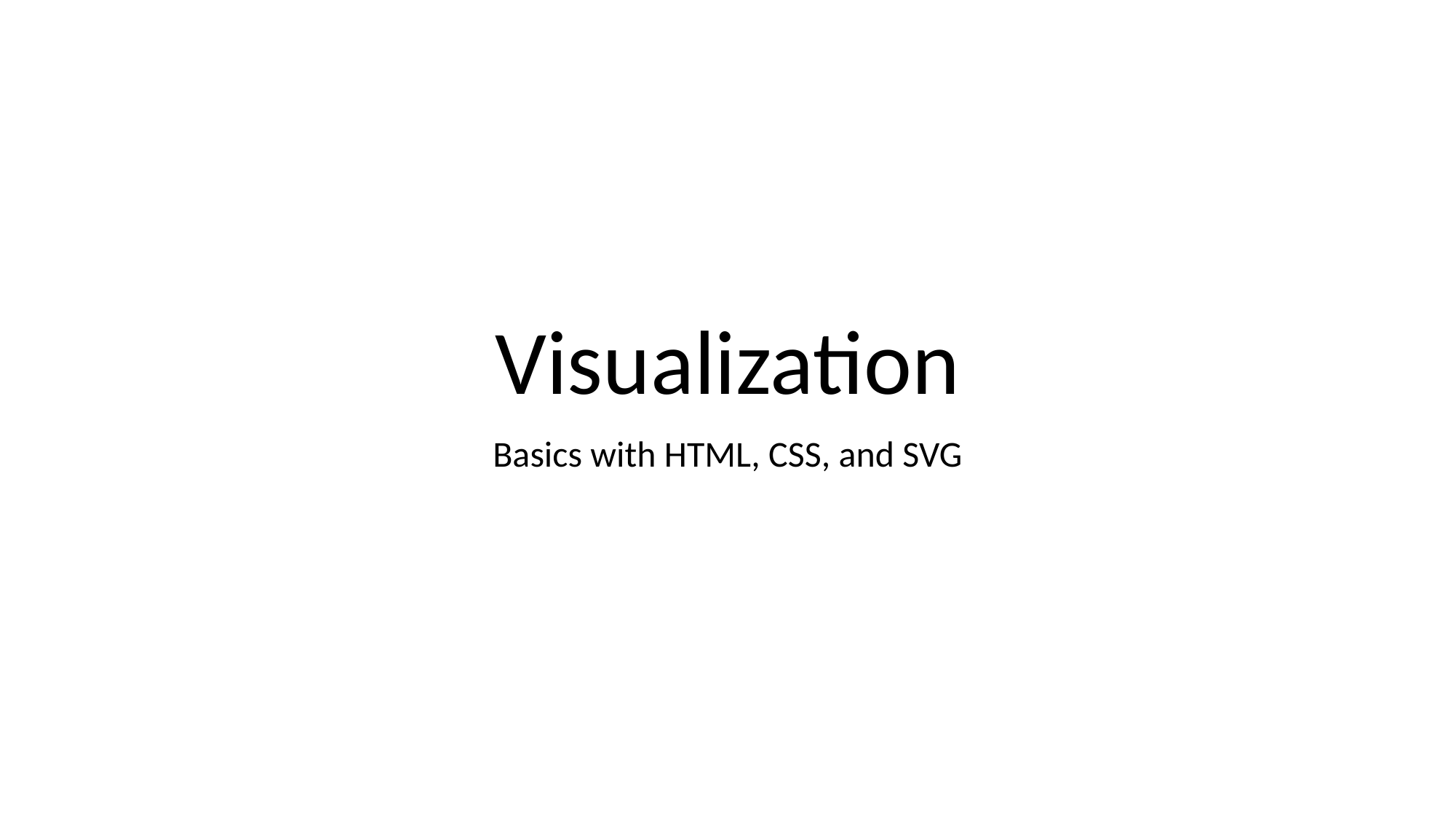

# Visualization
Basics with HTML, CSS, and SVG